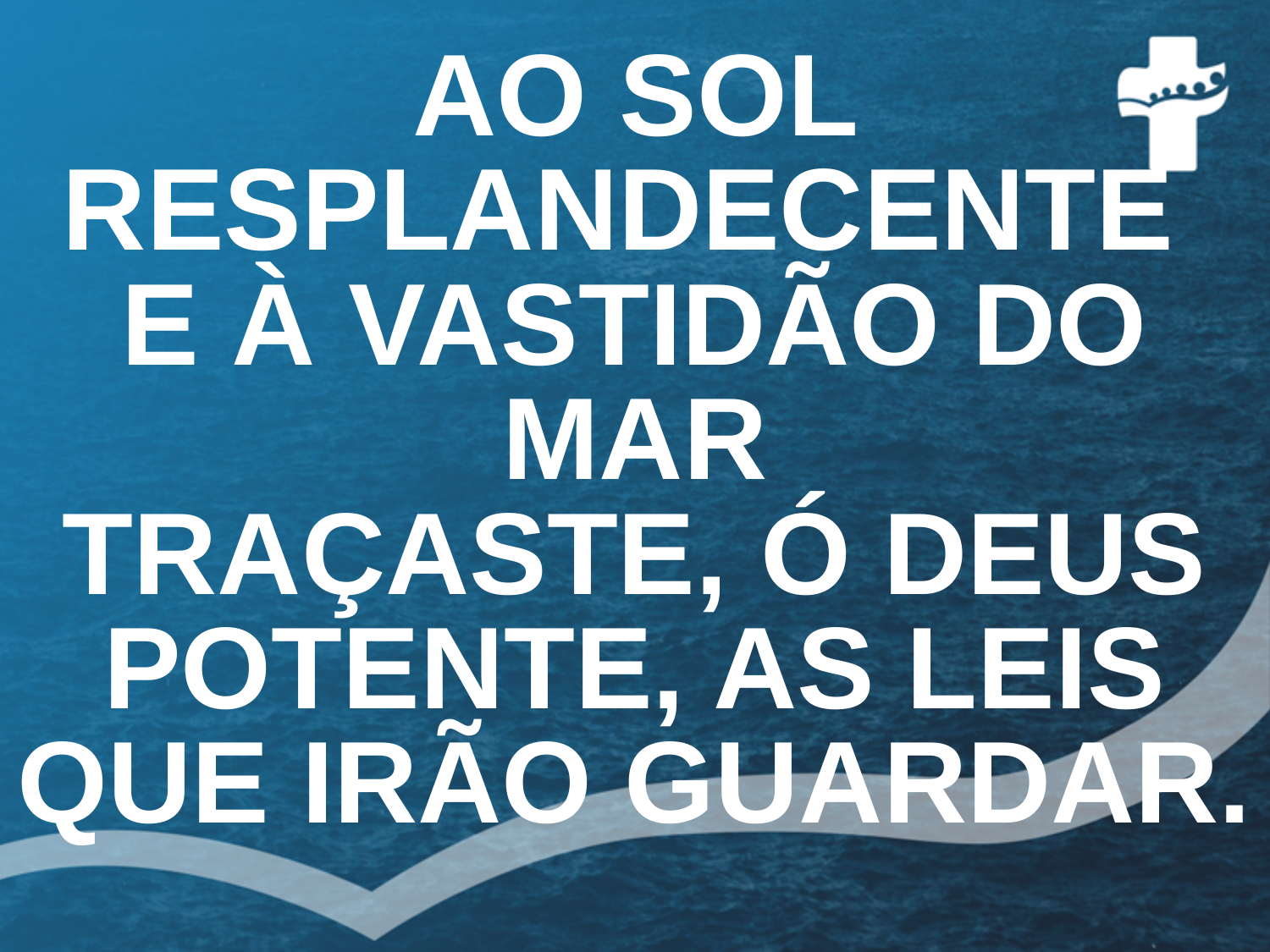

# AO SOL RESPLANDECENTE  E À VASTIDÃO DO MAR TRAÇASTE, Ó DEUS POTENTE, AS LEIS QUE IRÃO GUARDAR.